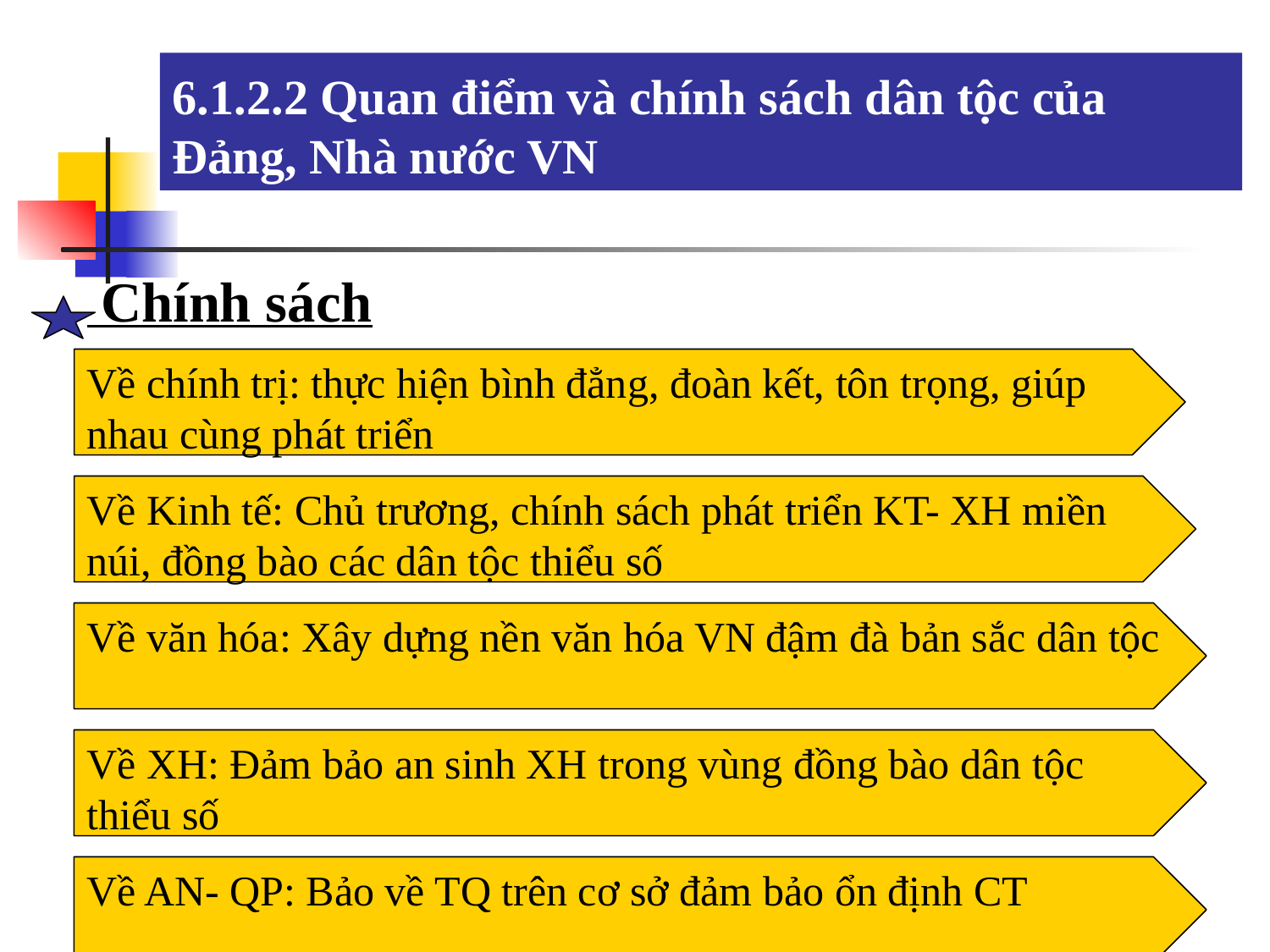

# 6.1.2.2 Quan điểm và chính sách dân tộc của Đảng, Nhà nước VN

 Chính sách

Về chính trị: thực hiện bình đẳng, đoàn kết, tôn trọng, giúp nhau cùng phát triển
Về Kinh tế: Chủ trương, chính sách phát triển KT- XH miền núi, đồng bào các dân tộc thiểu số
Về văn hóa: Xây dựng nền văn hóa VN đậm đà bản sắc dân tộc
Về XH: Đảm bảo an sinh XH trong vùng đồng bào dân tộc thiểu số
Về AN- QP: Bảo về TQ trên cơ sở đảm bảo ổn định CT